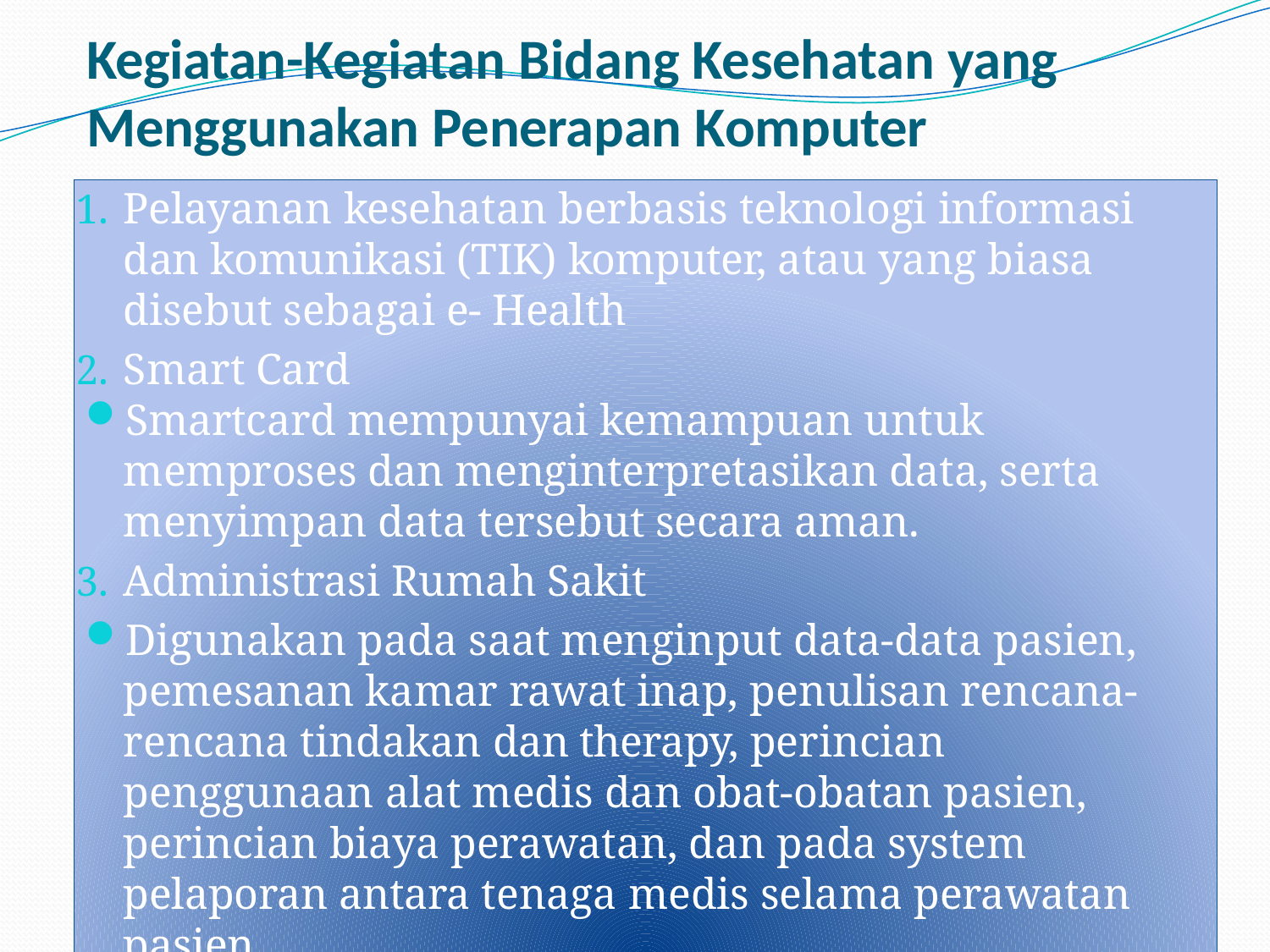

# Kegiatan-Kegiatan Bidang Kesehatan yang Menggunakan Penerapan Komputer
Pelayanan kesehatan berbasis teknologi informasi dan komunikasi (TIK) komputer, atau yang biasa disebut sebagai e- Health
Smart Card
Smartcard mempunyai kemampuan untuk memproses dan menginterpretasikan data, serta menyimpan data tersebut secara aman.
Administrasi Rumah Sakit
Digunakan pada saat menginput data-data pasien, pemesanan kamar rawat inap, penulisan rencana-rencana tindakan dan therapy, perincian penggunaan alat medis dan obat-obatan pasien, perincian biaya perawatan, dan pada system pelaporan antara tenaga medis selama perawatan pasien.